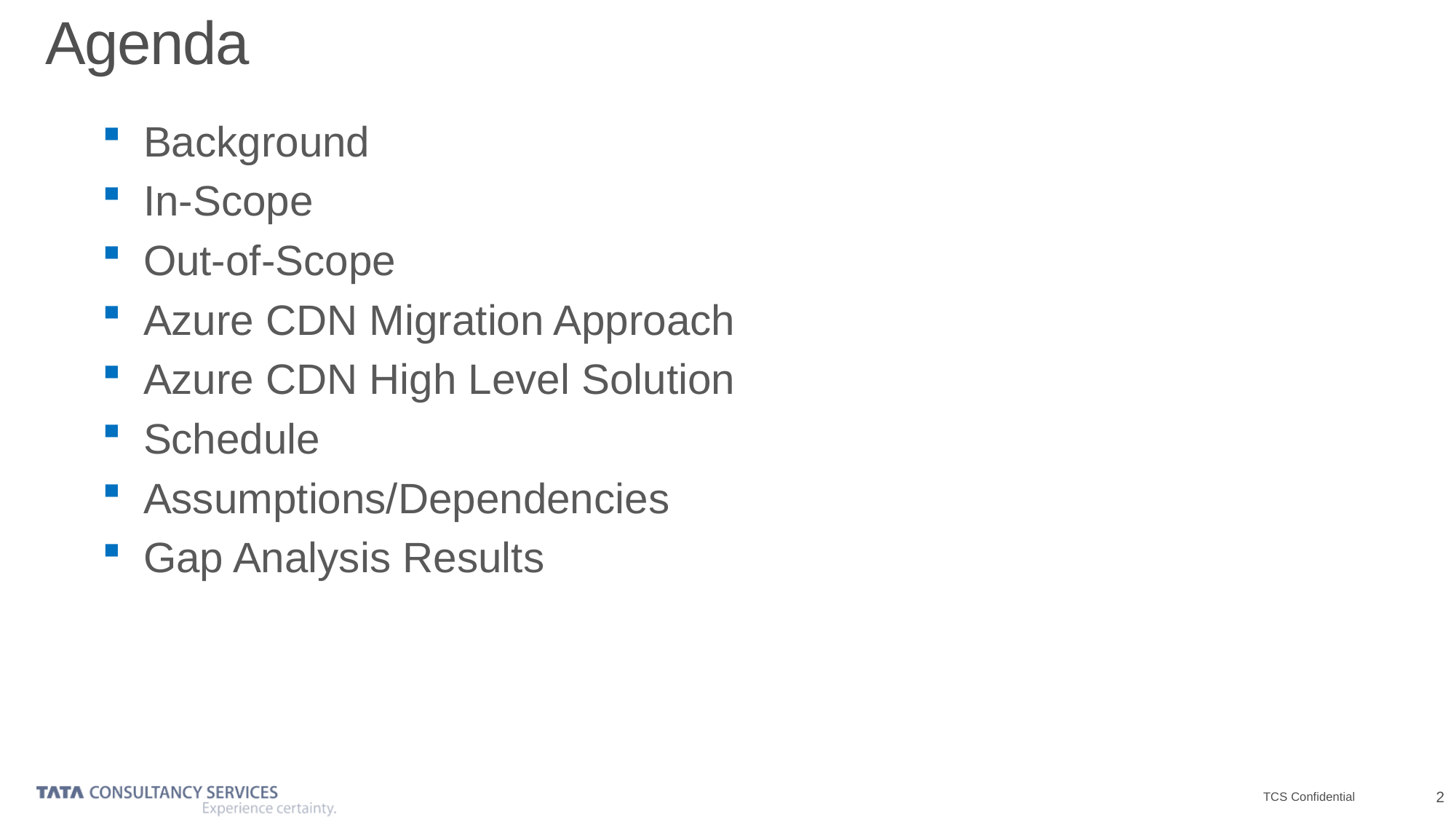

# Agenda
Background
In-Scope
Out-of-Scope
Azure CDN Migration Approach
Azure CDN High Level Solution
Schedule
Assumptions/Dependencies
Gap Analysis Results
2
TCS Confidential